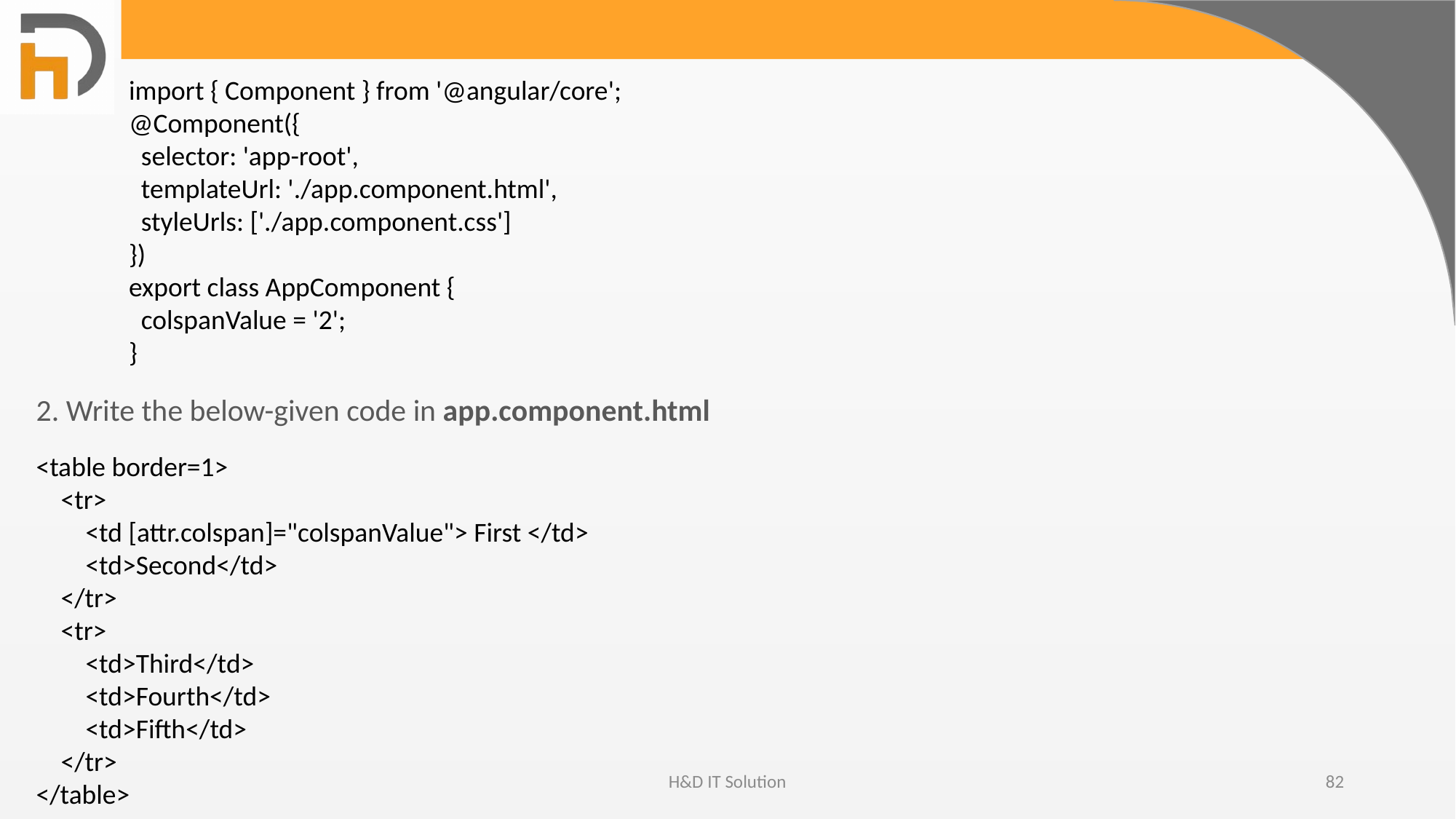

import { Component } from '@angular/core';
@Component({
  selector: 'app-root',
  templateUrl: './app.component.html',
  styleUrls: ['./app.component.css']
})
export class AppComponent {
  colspanValue = '2';
}

2. Write the below-given code in app.component.html
<table border=1>
    <tr>
        <td [attr.colspan]="colspanValue"> First </td>
        <td>Second</td>
    </tr>
    <tr>
        <td>Third</td>
        <td>Fourth</td>
        <td>Fifth</td>
    </tr>
</table>
H&D IT Solution
82